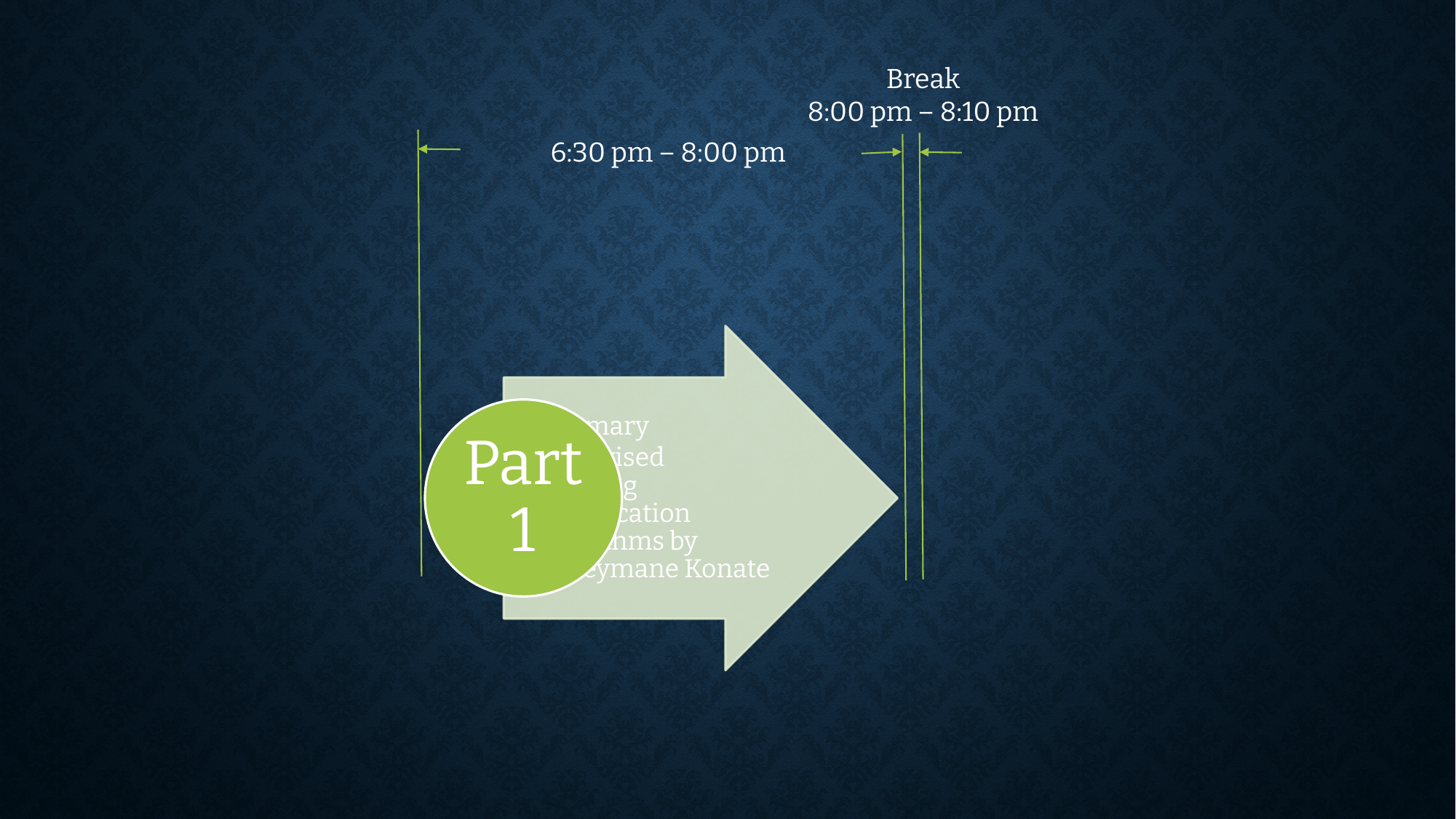

Break
8:00 pm – 8:10 pm
6:30 pm – 8:00 pm
Summary
Supervised Learning Classification Algorithms by Souleymane Konate
Part 1